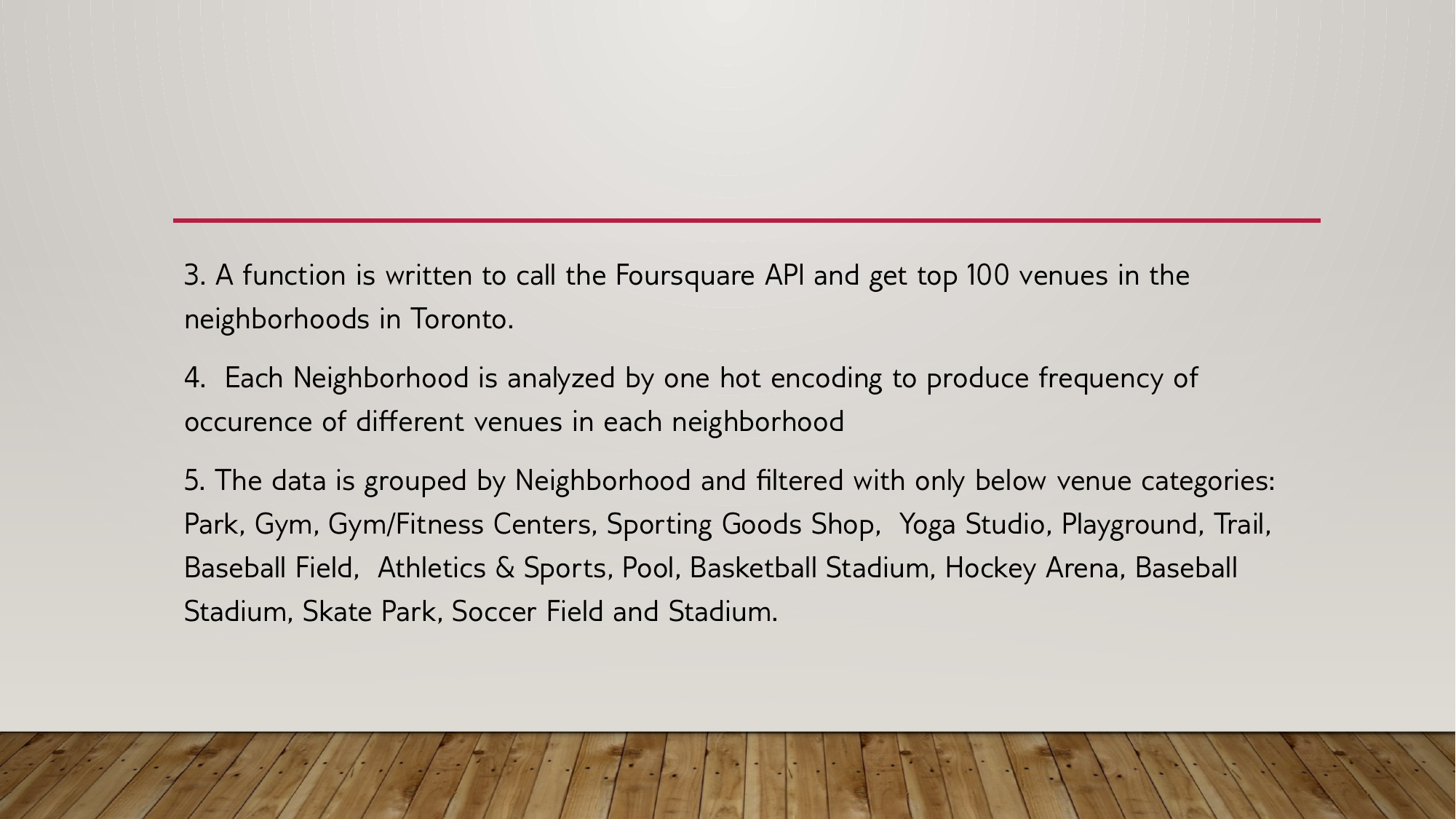

#
3. A function is written to call the Foursquare API and get top 100 venues in the neighborhoods in Toronto.
4.  Each Neighborhood is analyzed by one hot encoding to produce frequency of occurence of different venues in each neighborhood
5. The data is grouped by Neighborhood and filtered with only below venue categories: Park, Gym, Gym/Fitness Centers, Sporting Goods Shop,  Yoga Studio, Playground, Trail, Baseball Field,  Athletics & Sports, Pool, Basketball Stadium, Hockey Arena, Baseball Stadium, Skate Park, Soccer Field and Stadium.